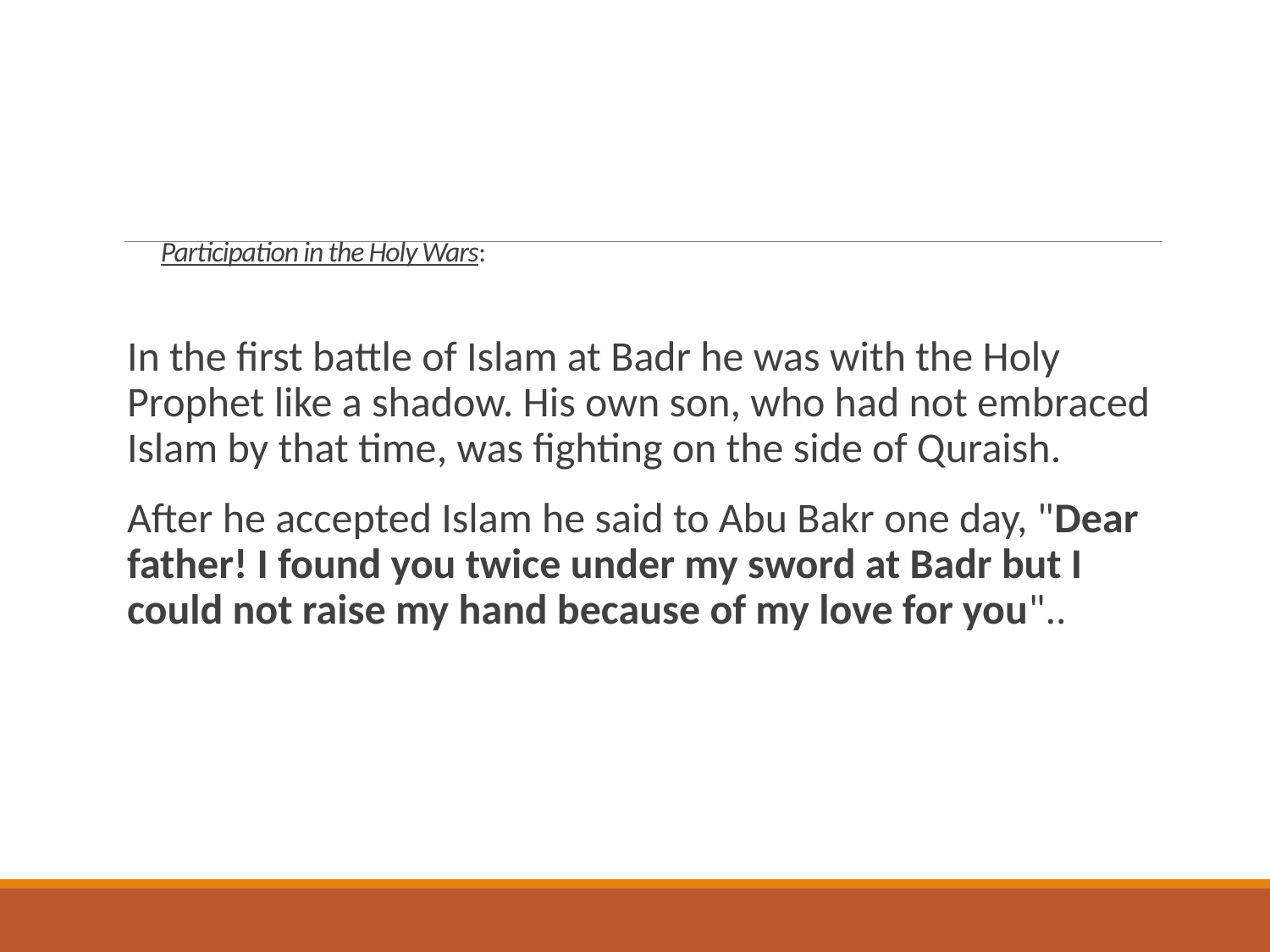

# Participation in the Holy Wars:
In the first battle of Islam at Badr he was with the Holy Prophet like a shadow. His own son, who had not embraced Islam by that time, was fighting on the side of Quraish.
After he accepted Islam he said to Abu Bakr one day, "Dear father! I found you twice under my sword at Badr but I could not raise my hand because of my love for you"..